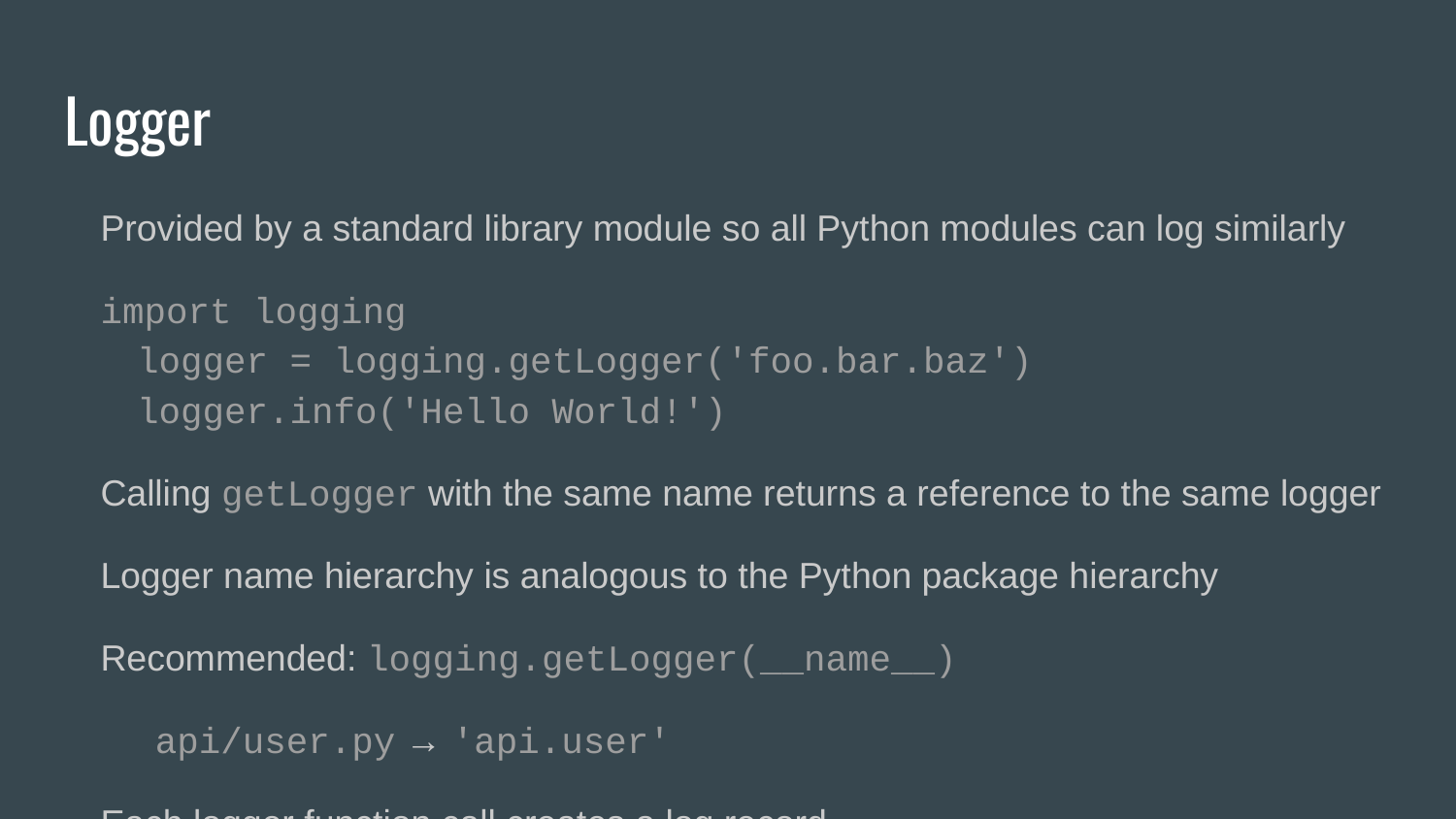

# Logger
Provided by a standard library module so all Python modules can log similarly
import logging
logger = logging.getLogger('foo.bar.baz')
logger.info('Hello World!')
Calling getLogger with the same name returns a reference to the same logger
Logger name hierarchy is analogous to the Python package hierarchy
Recommended: logging.getLogger(__name__)
api/user.py → 'api.user'
Each logger function call creates a log record